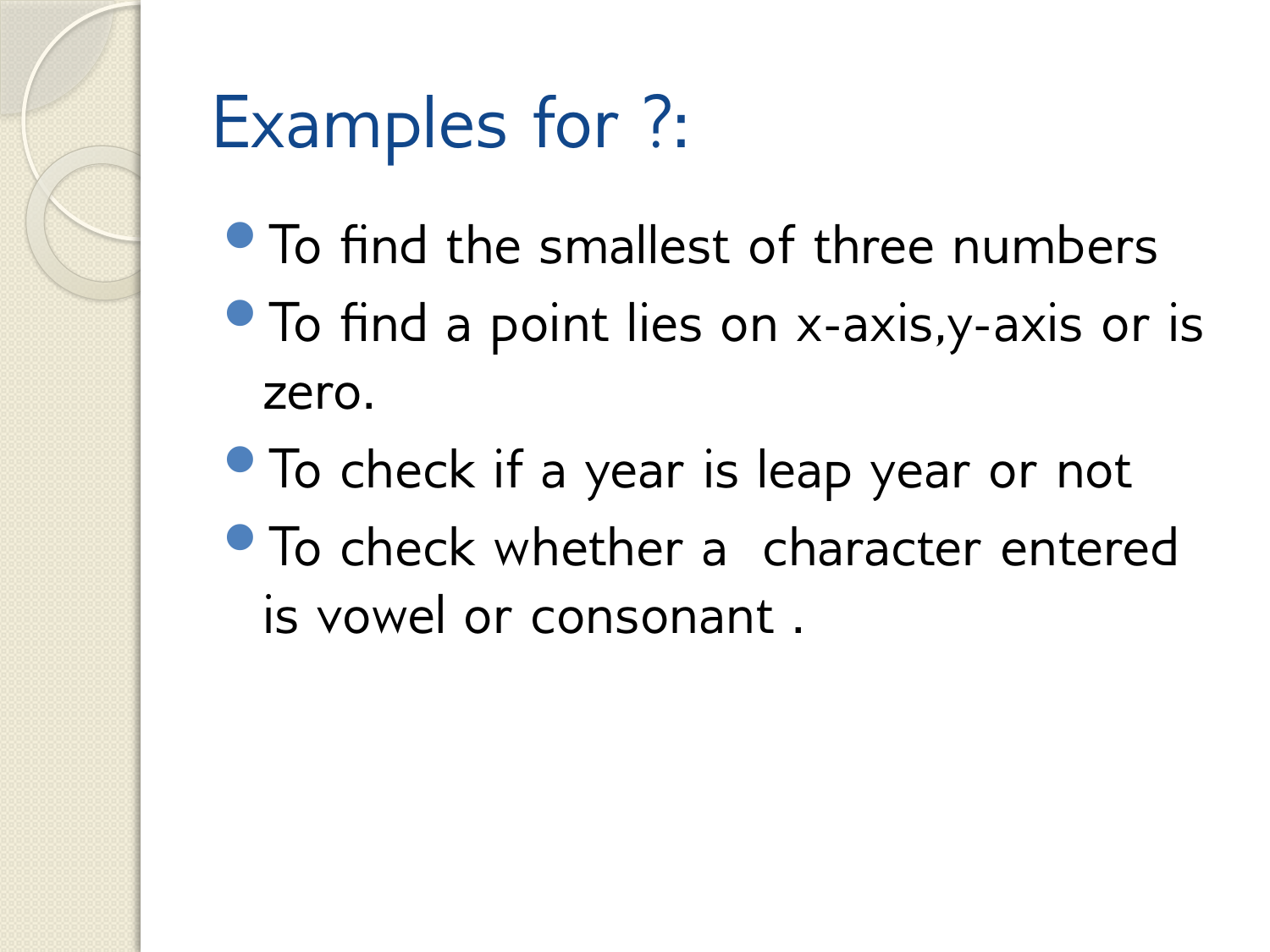

# Examples for ?:
To find the smallest of three numbers
To find a point lies on x-axis,y-axis or is zero.
To check if a year is leap year or not
To check whether a  character entered is vowel or consonant .